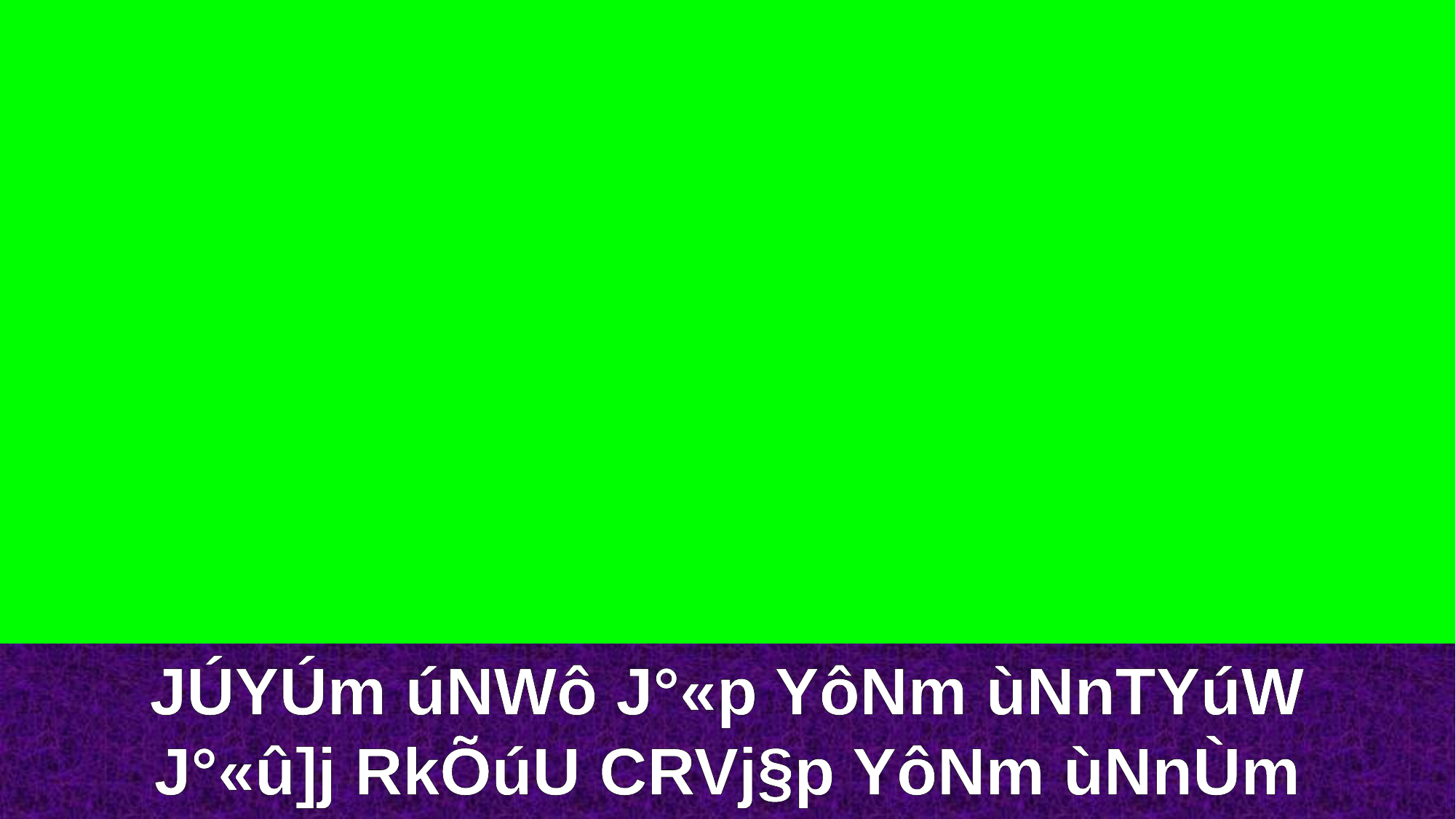

JÚYÚm úNWô J°«p YôNm ùNnTYúW
J°«û]j RkÕúU CRVj§p YôNm ùNnÙm